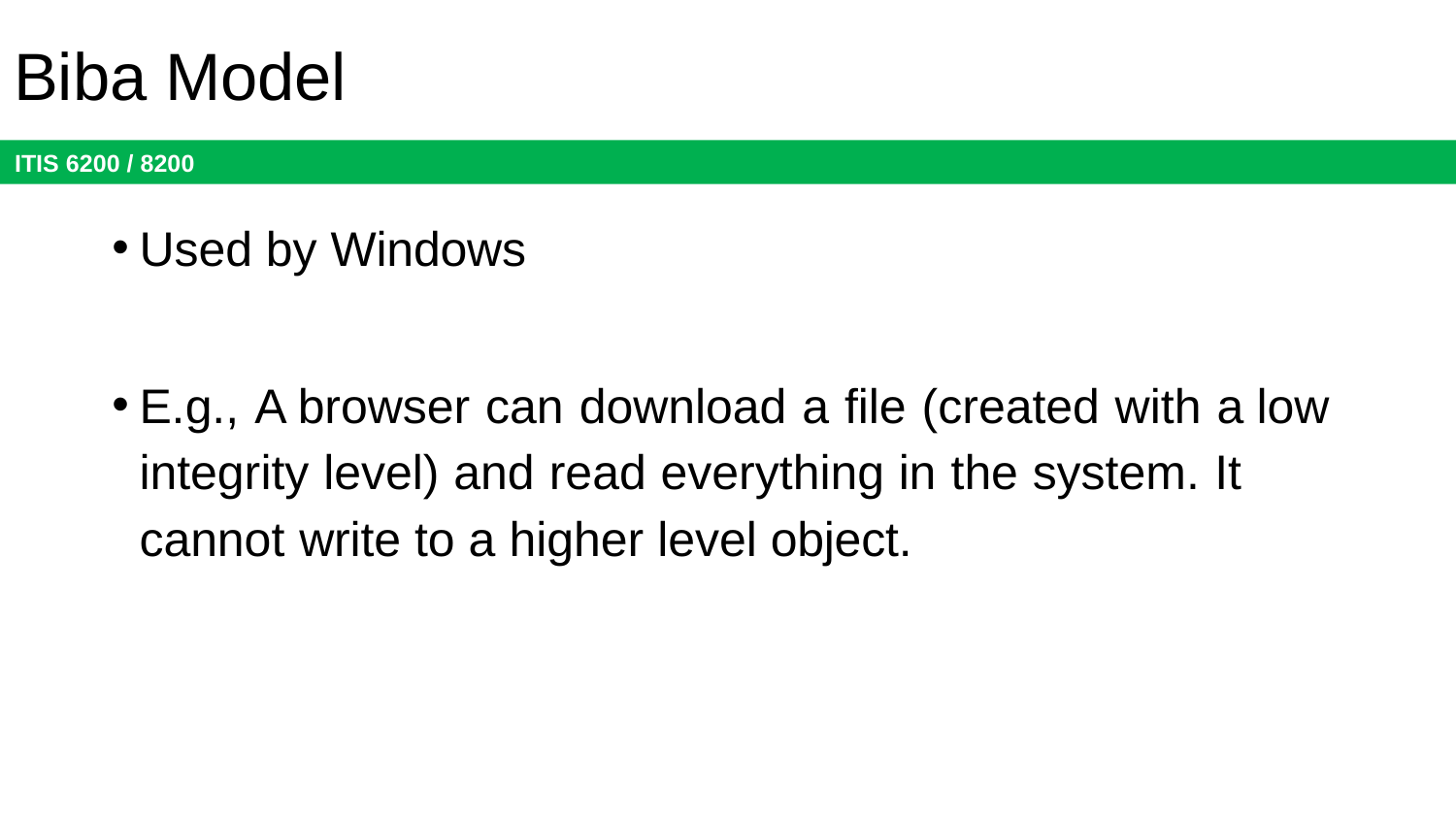

# Biba Model
Used by Windows

E.g., A browser can download a file (created with a low integrity level) and read everything in the system. It cannot write to a higher level object.